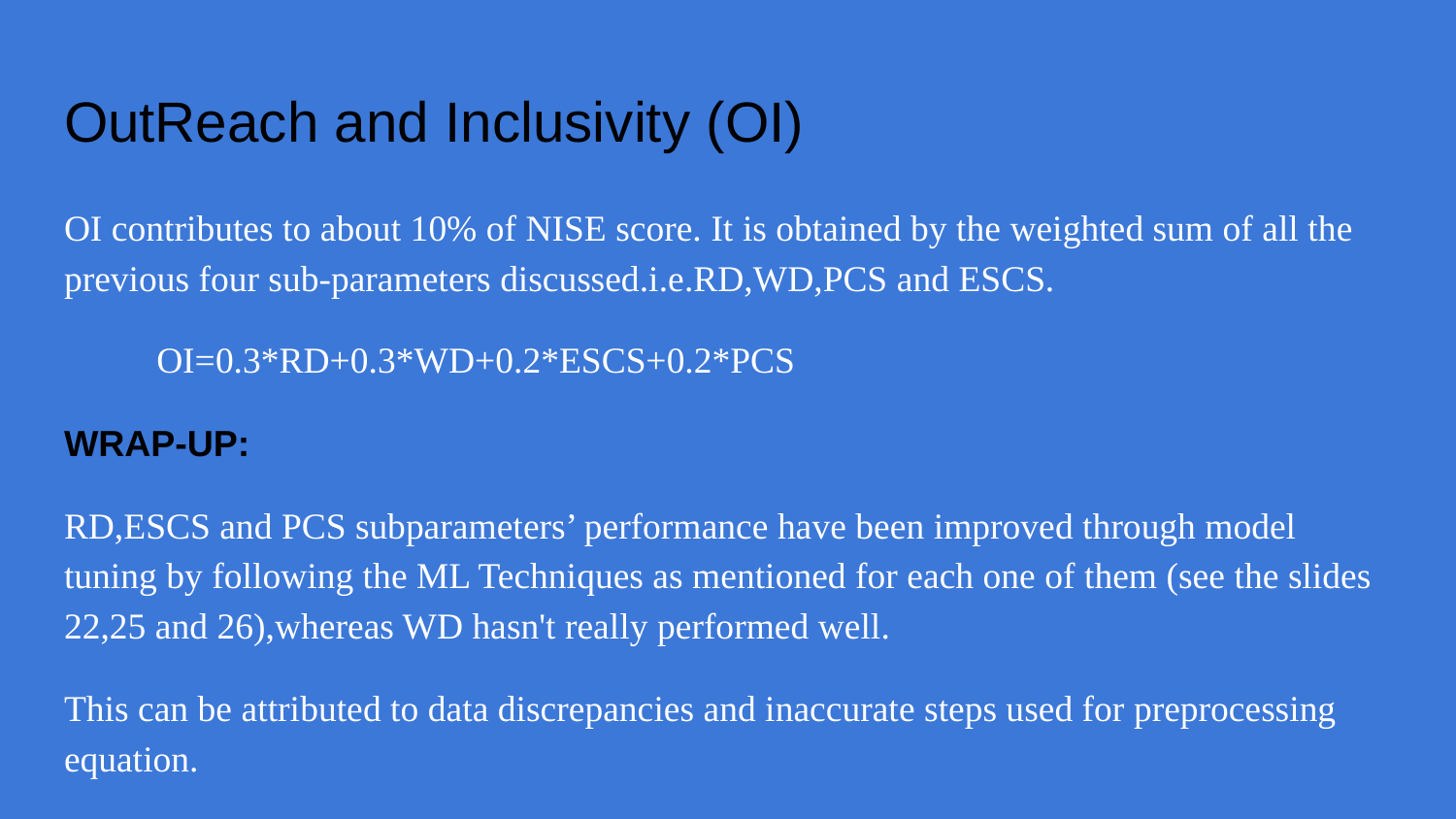

# OutReach and Inclusivity (OI)
OI contributes to about 10% of NISE score. It is obtained by the weighted sum of all the previous four sub-parameters discussed.i.e.RD,WD,PCS and ESCS.
          OI=0.3*RD+0.3*WD+0.2*ESCS+0.2*PCS
WRAP-UP:
RD,ESCS and PCS subparameters’ performance have been improved through model tuning by following the ML Techniques as mentioned for each one of them (see the slides 22,25 and 26),whereas WD hasn't really performed well.
This can be attributed to data discrepancies and inaccurate steps used for preprocessing equation.